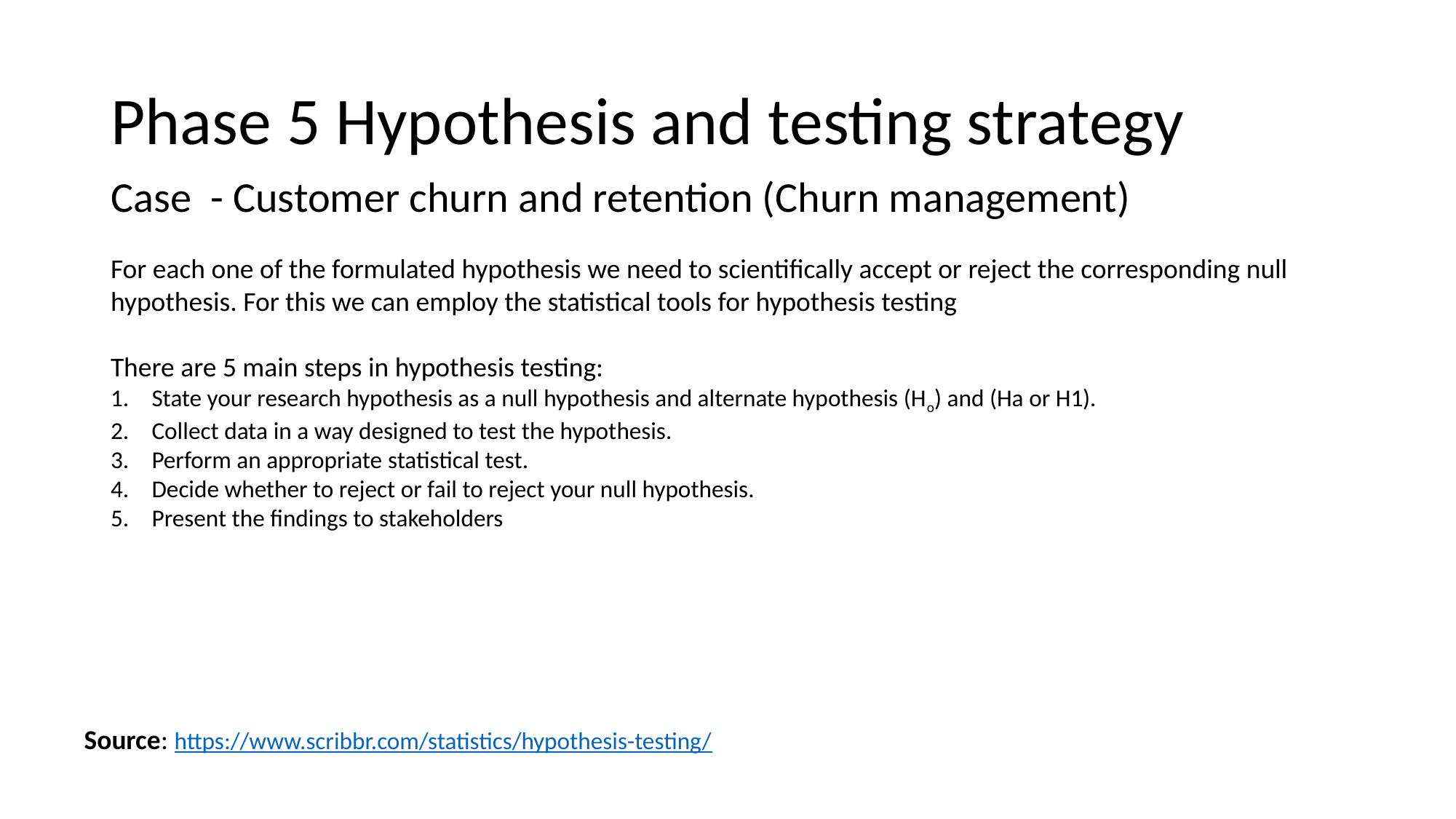

# Phase 5 Hypothesis and testing strategy
Case  - Customer churn and retention (Churn management)

For each one of the formulated hypothesis we need to scientifically accept or reject the corresponding null hypothesis. For this we can employ the statistical tools for hypothesis testing

There are 5 main steps in hypothesis testing:
State your research hypothesis as a null hypothesis and alternate hypothesis (Ho) and (Ha or H1).
Collect data in a way designed to test the hypothesis.
Perform an appropriate statistical test.
Decide whether to reject or fail to reject your null hypothesis.
Present the findings to stakeholders

Source: https://www.scribbr.com/statistics/hypothesis-testing/